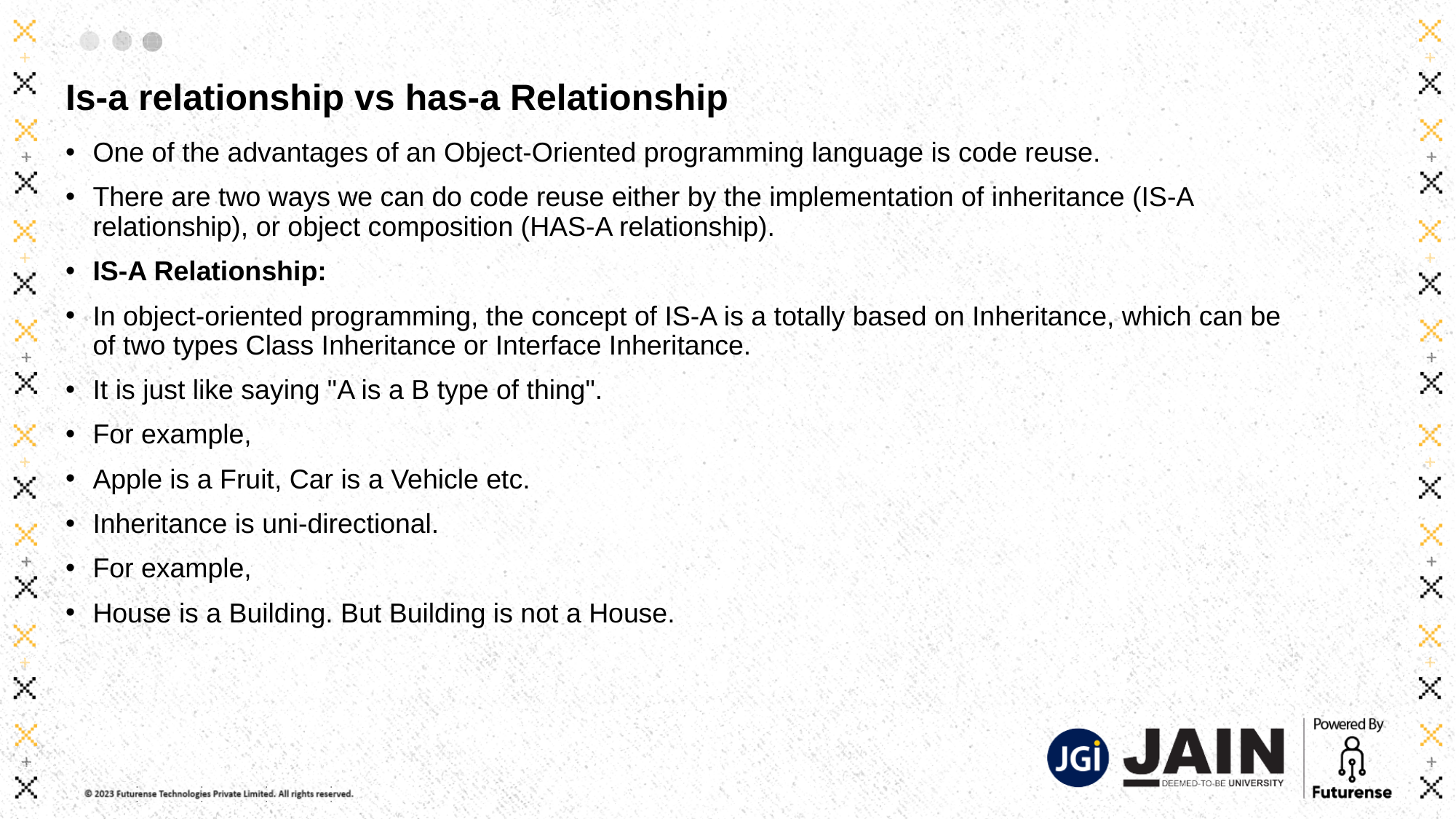

# Is-a relationship vs has-a Relationship
One of the advantages of an Object-Oriented programming language is code reuse.
There are two ways we can do code reuse either by the implementation of inheritance (IS-A relationship), or object composition (HAS-A relationship).
IS-A Relationship:
In object-oriented programming, the concept of IS-A is a totally based on Inheritance, which can be of two types Class Inheritance or Interface Inheritance.
It is just like saying "A is a B type of thing".
For example,
Apple is a Fruit, Car is a Vehicle etc.
Inheritance is uni-directional.
For example,
House is a Building. But Building is not a House.